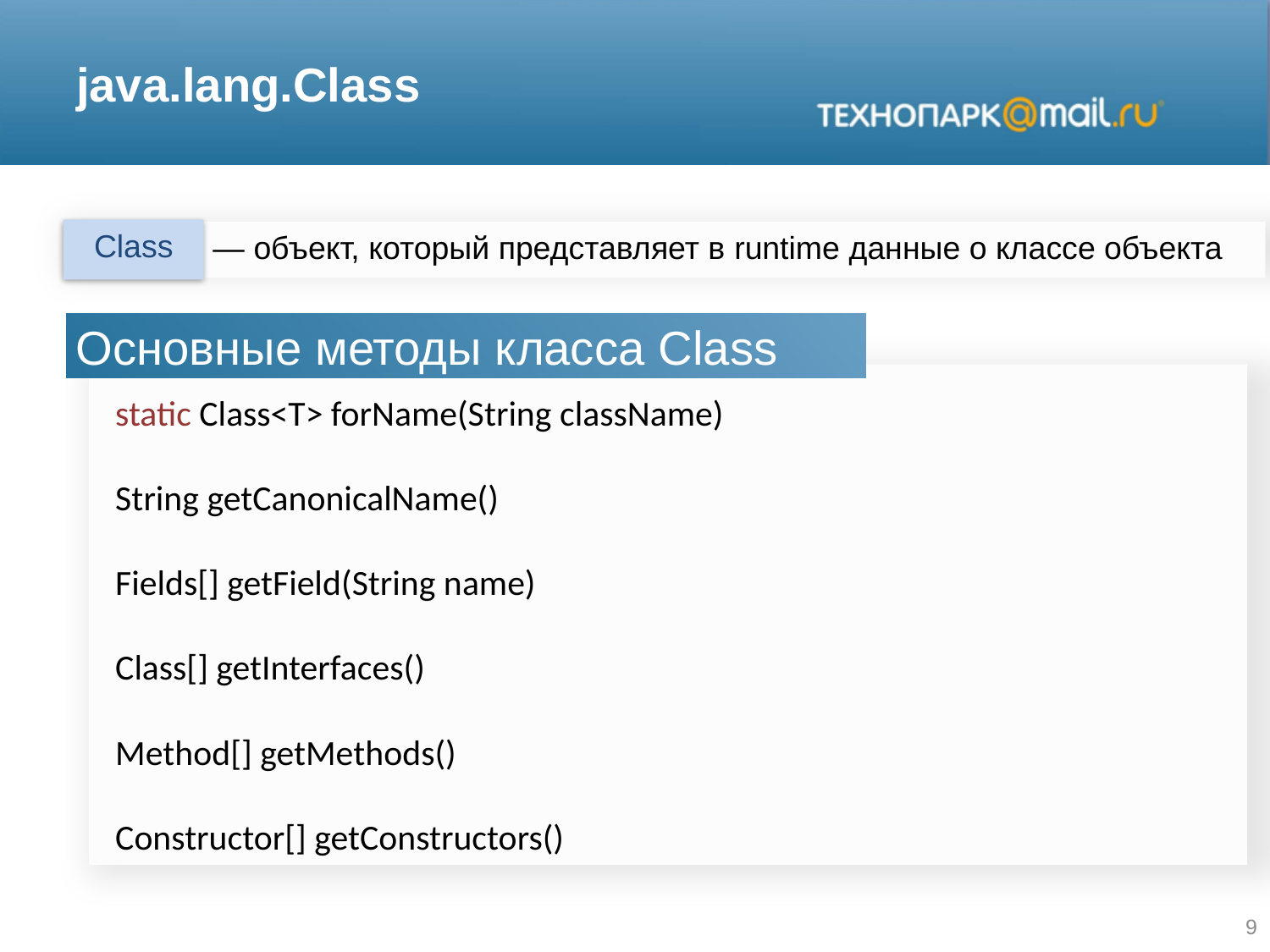

# java.lang.Class
Class

Class   ― объект, который представляет в runtime данные о классе объекта
Основные методы класса Class

static Class<T> forName(String className)

String getCanonicalName()

Fields[] getField(String name)

Class[] getInterfaces()

Method[] getMethods()

Constructor[] getConstructors()
9